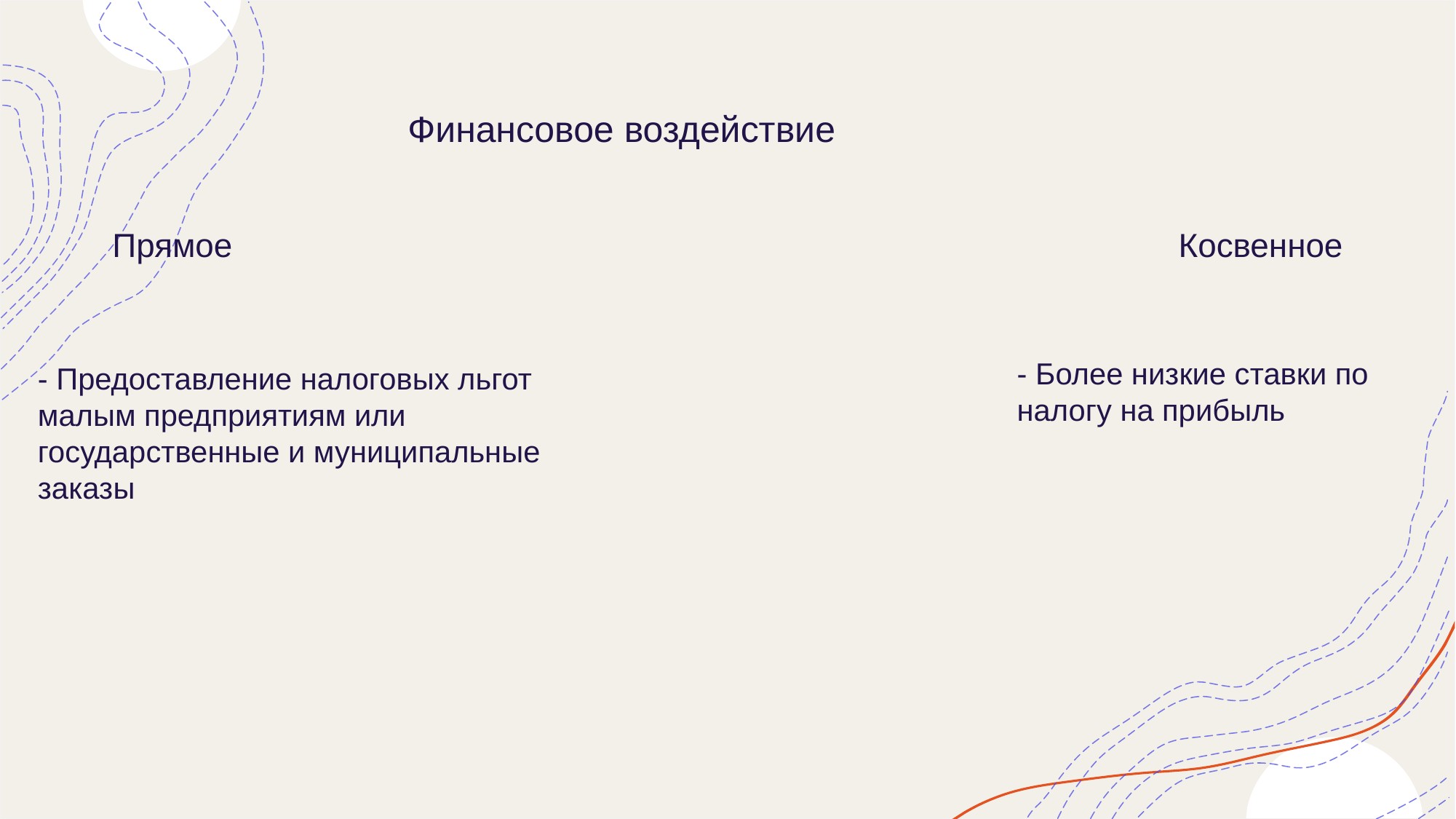

# Финансовое воздействие
Косвенное
Прямое
- Более низкие ставки по налогу на прибыль
- Предоставление налоговых льгот малым предприятиям или государственные и муниципальные заказы